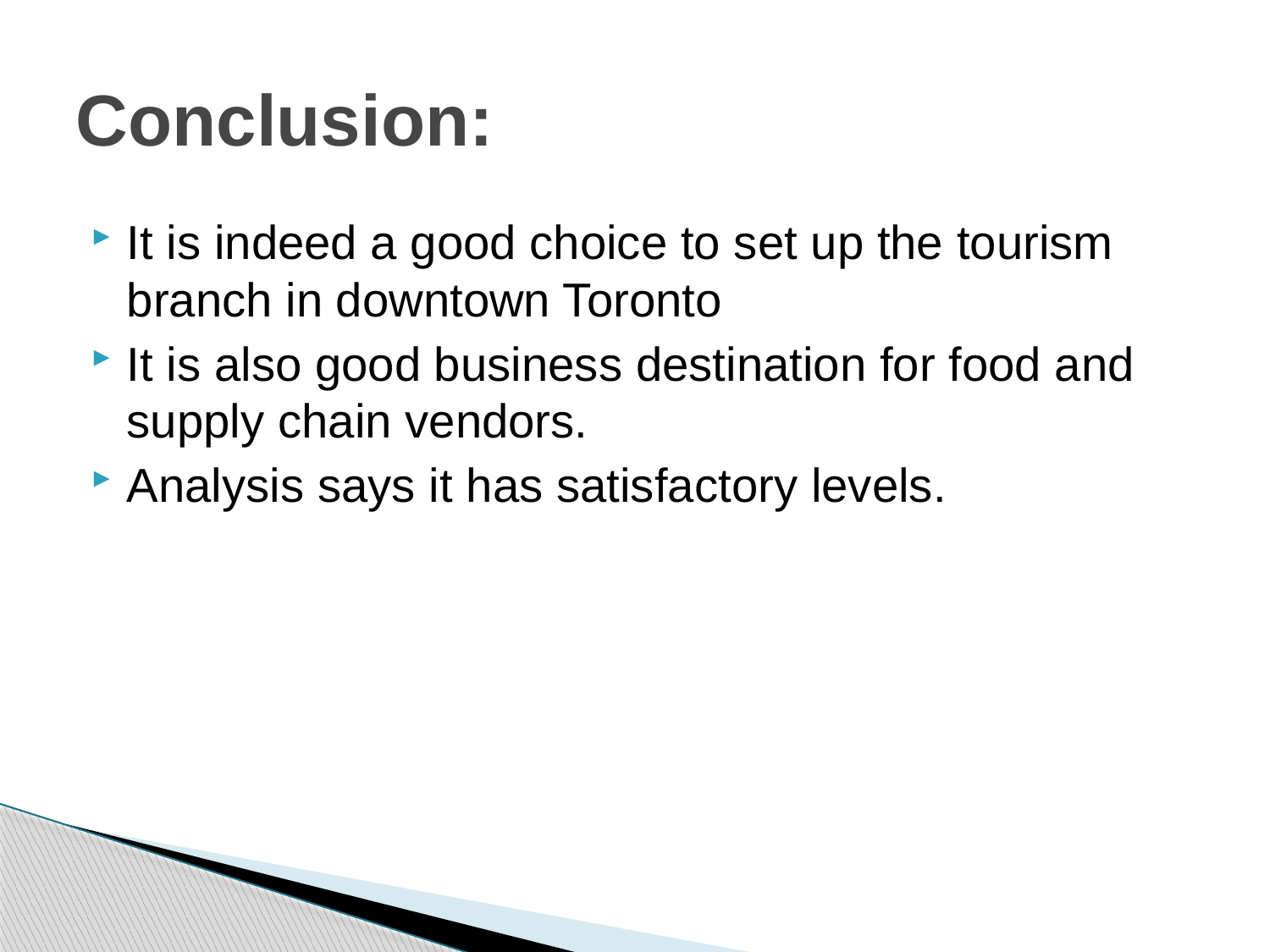

# Conclusion:
It is indeed a good choice to set up the tourism branch in downtown Toronto
It is also good business destination for food and supply chain vendors.
Analysis says it has satisfactory levels.